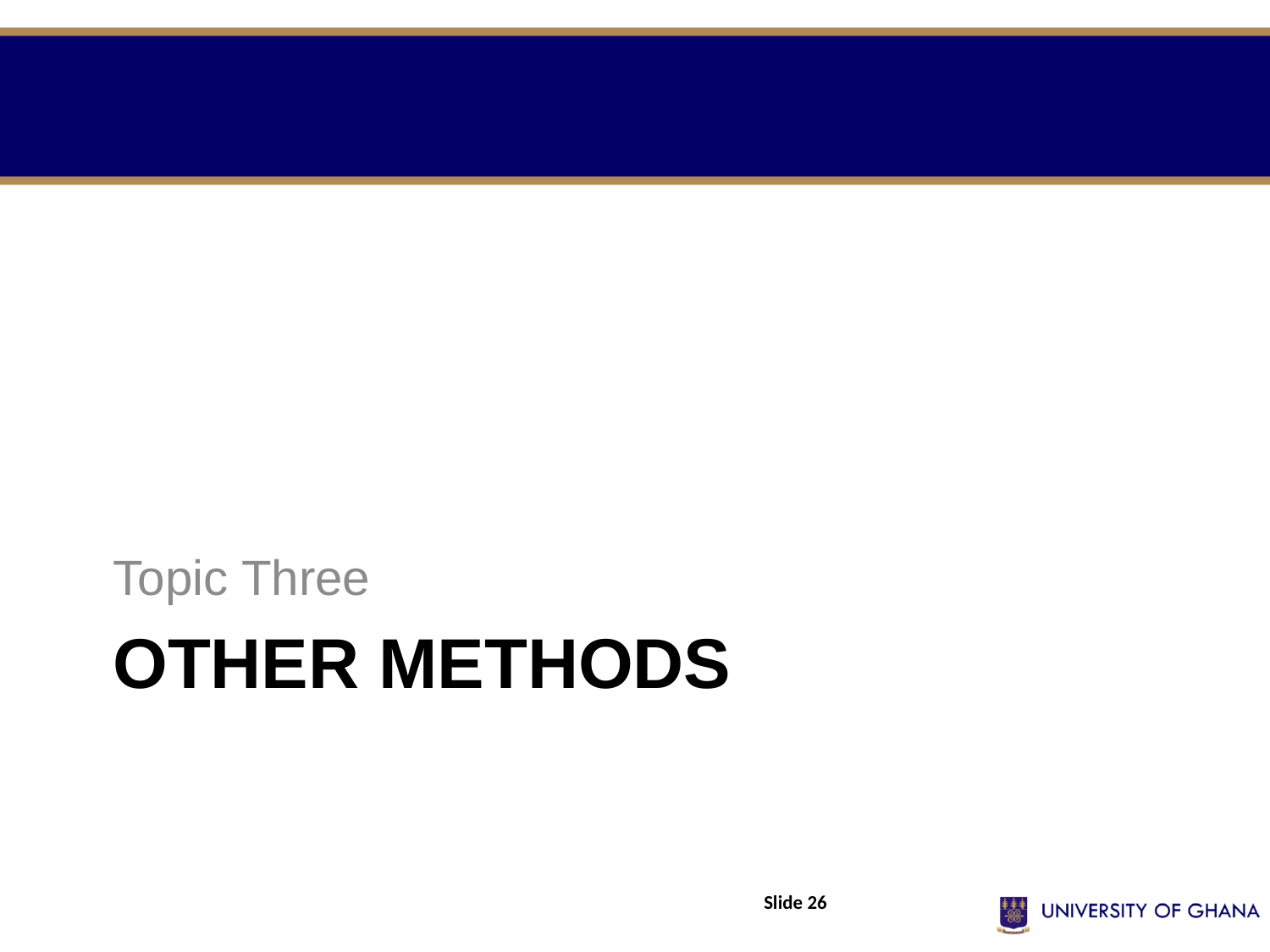

Topic Three
# Other Methods
Slide 26